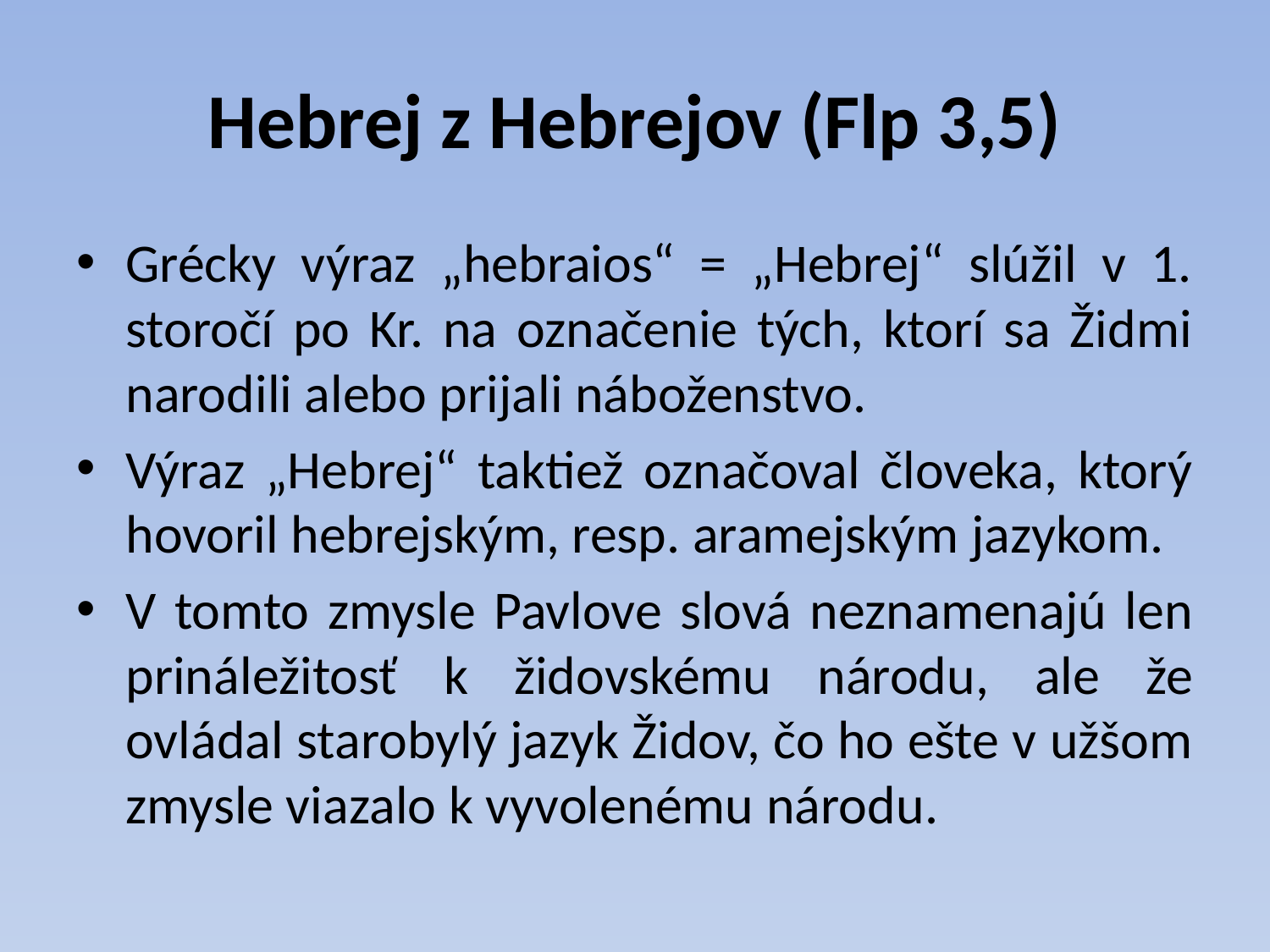

# Hebrej z Hebrejov (Flp 3,5)
Grécky výraz „hebraios“ = „Hebrej“ slúžil v 1. storočí po Kr. na označenie tých, ktorí sa Židmi narodili alebo prijali náboženstvo.
Výraz „Hebrej“ taktiež označoval človeka, ktorý hovoril hebrejským, resp. aramejským jazykom.
V tomto zmysle Pavlove slová neznamenajú len prináležitosť k židovskému národu, ale že ovládal starobylý jazyk Židov, čo ho ešte v užšom zmysle viazalo k vyvolenému národu.